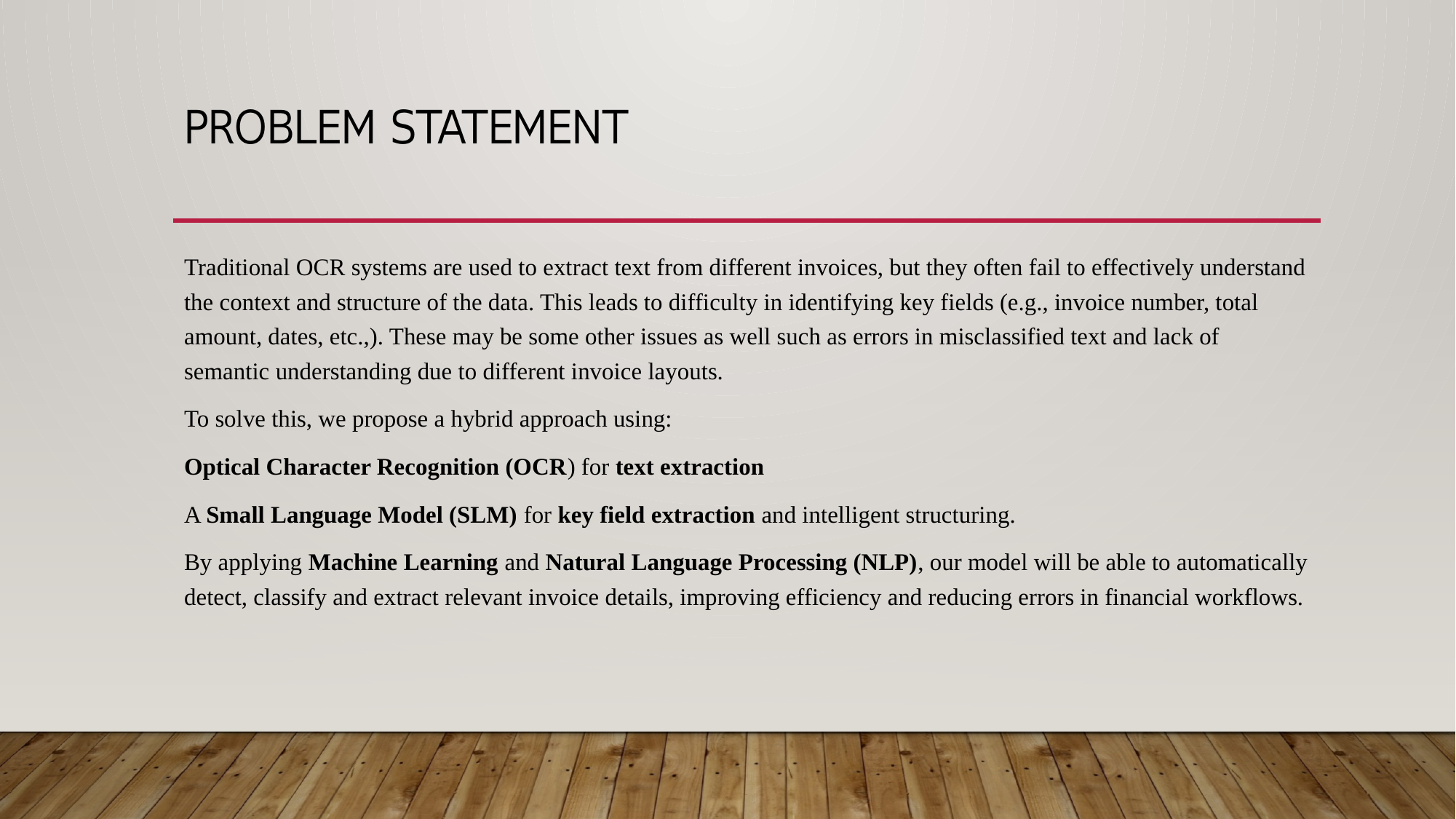

# Problem Statement
Traditional OCR systems are used to extract text from different invoices, but they often fail to effectively understand the context and structure of the data. This leads to difficulty in identifying key fields (e.g., invoice number, total amount, dates, etc.,). These may be some other issues as well such as errors in misclassified text and lack of semantic understanding due to different invoice layouts.
To solve this, we propose a hybrid approach using:
Optical Character Recognition (OCR) for text extraction
A Small Language Model (SLM) for key field extraction and intelligent structuring.
By applying Machine Learning and Natural Language Processing (NLP), our model will be able to automatically detect, classify and extract relevant invoice details, improving efficiency and reducing errors in financial workflows.